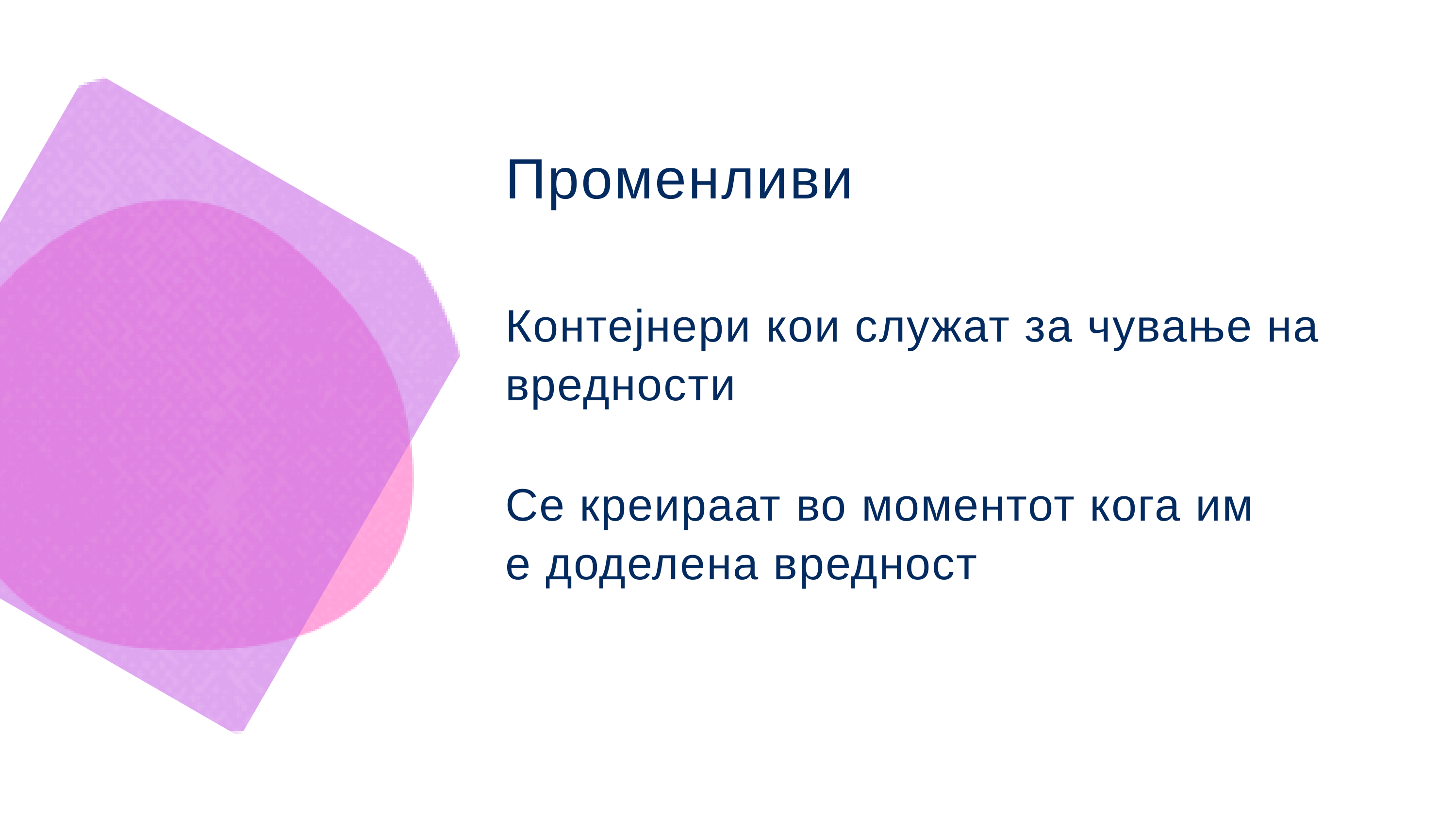

Променливи

Контејнери кои служат за чување на вредности
Се креираат во моментот кога им е доделена вредност